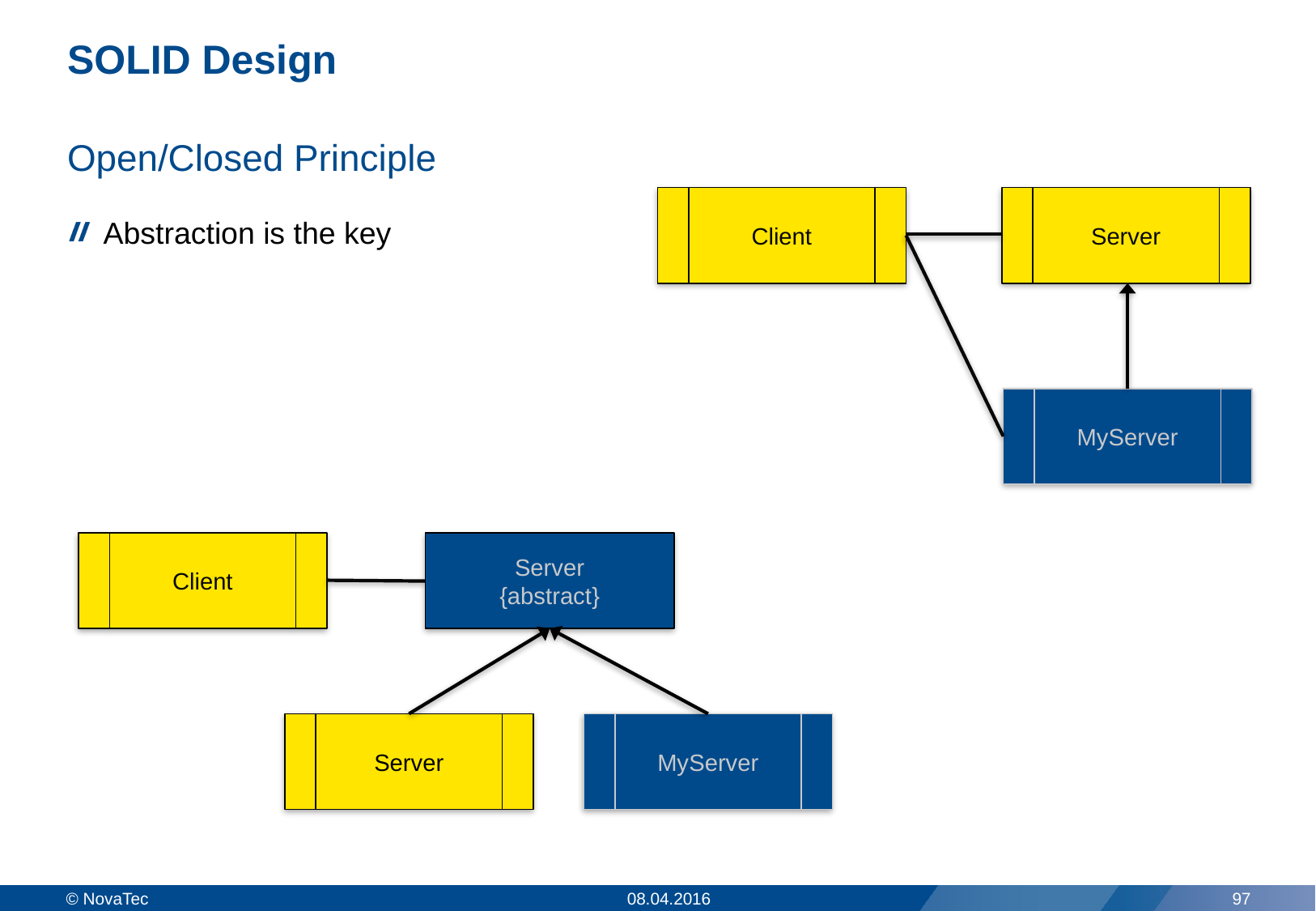

# SOLID Design
Open/Closed Principle
Client
Server
Abstraction is the key
MyServer
Client
Server
{abstract}
Server
MyServer